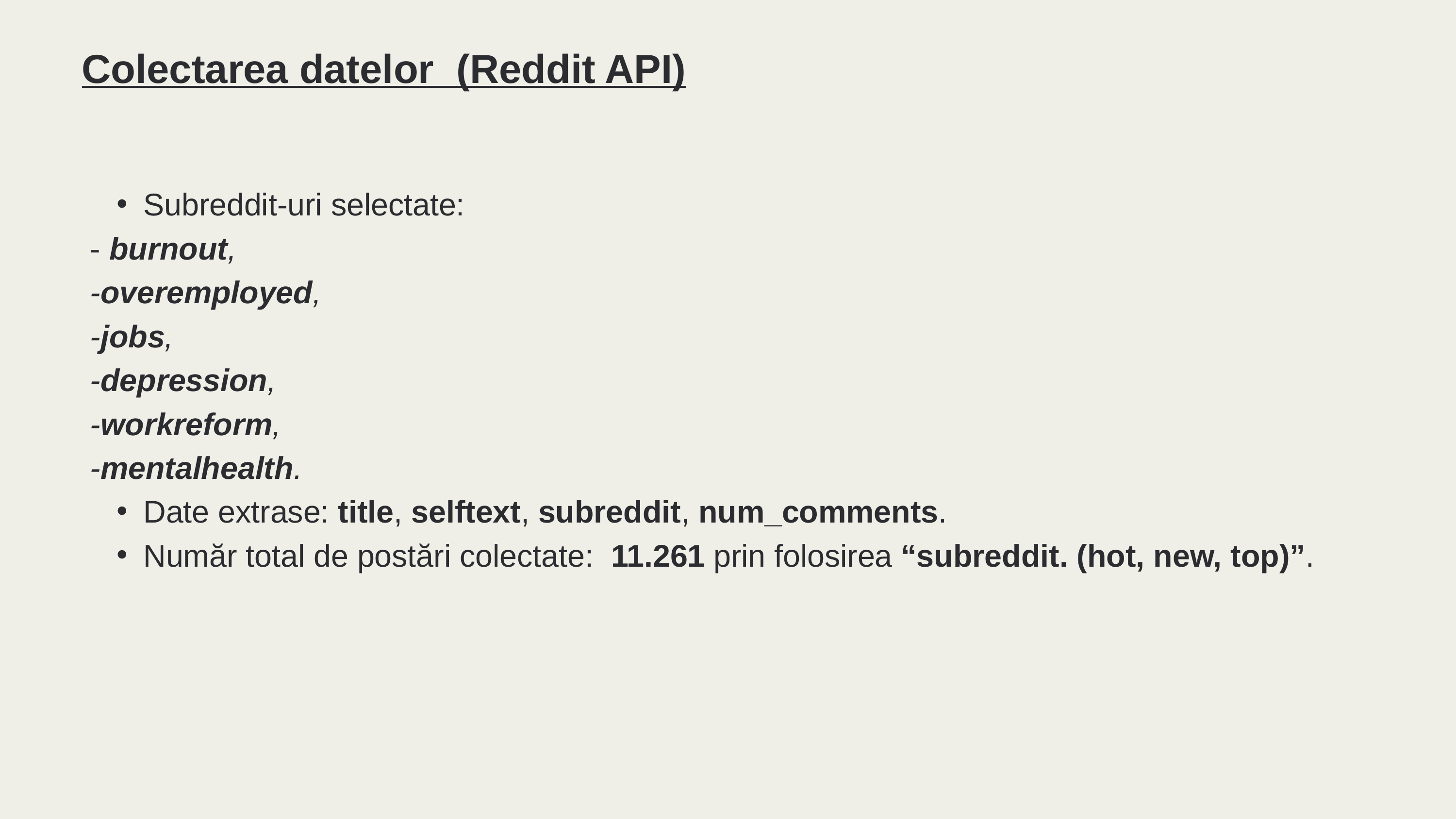

Colectarea datelor  (Reddit API)
Subreddit-uri selectate:
- burnout,
-overemployed,
-jobs,
-depression,
-workreform,
-mentalhealth.
Date extrase: title, selftext, subreddit, num_comments.
Număr total de postări colectate:  11.261 prin folosirea “subreddit. (hot, new, top)”.